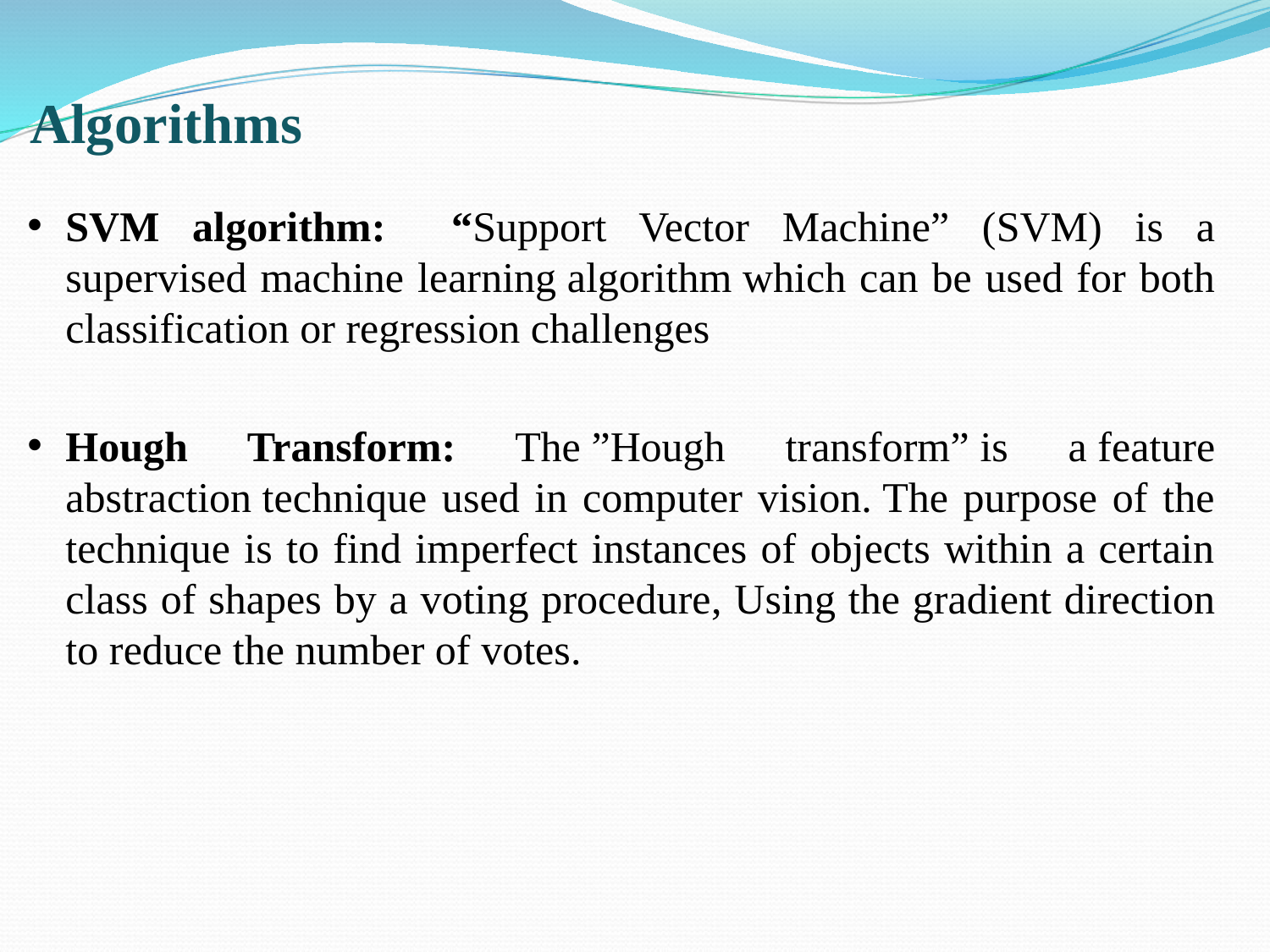

# Algorithms

SVM algorithm:  “Support Vector Machine” (SVM) is a supervised machine learning algorithm which can be used for both classification or regression challenges

Hough Transform: The ”Hough transform” is a feature abstraction technique used in computer vision. The purpose of the technique is to find imperfect instances of objects within a certain class of shapes by a voting procedure, Using the gradient direction to reduce the number of votes.